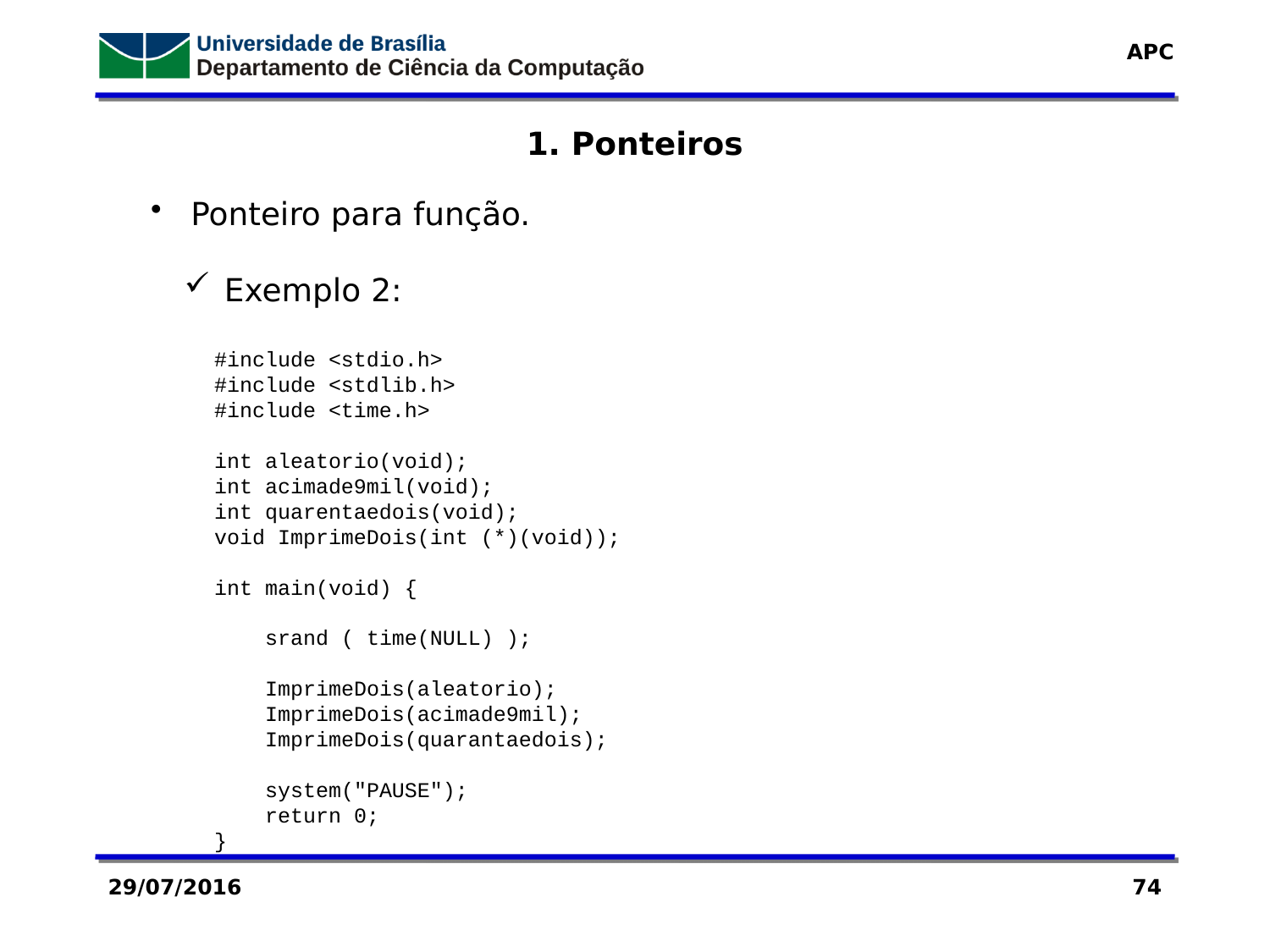

1. Ponteiros
 Ponteiro para função.

 Exemplo 2:

#include <stdio.h>
#include <stdlib.h>
#include <time.h>

int aleatorio(void);
int acimade9mil(void);
int quarentaedois(void);
void ImprimeDois(int (*)(void));

int main(void) {

    srand ( time(NULL) );

    ImprimeDois(aleatorio);
    ImprimeDois(acimade9mil);
    ImprimeDois(quarantaedois);

    system("PAUSE");
    return 0;
}
29/07/2016
74